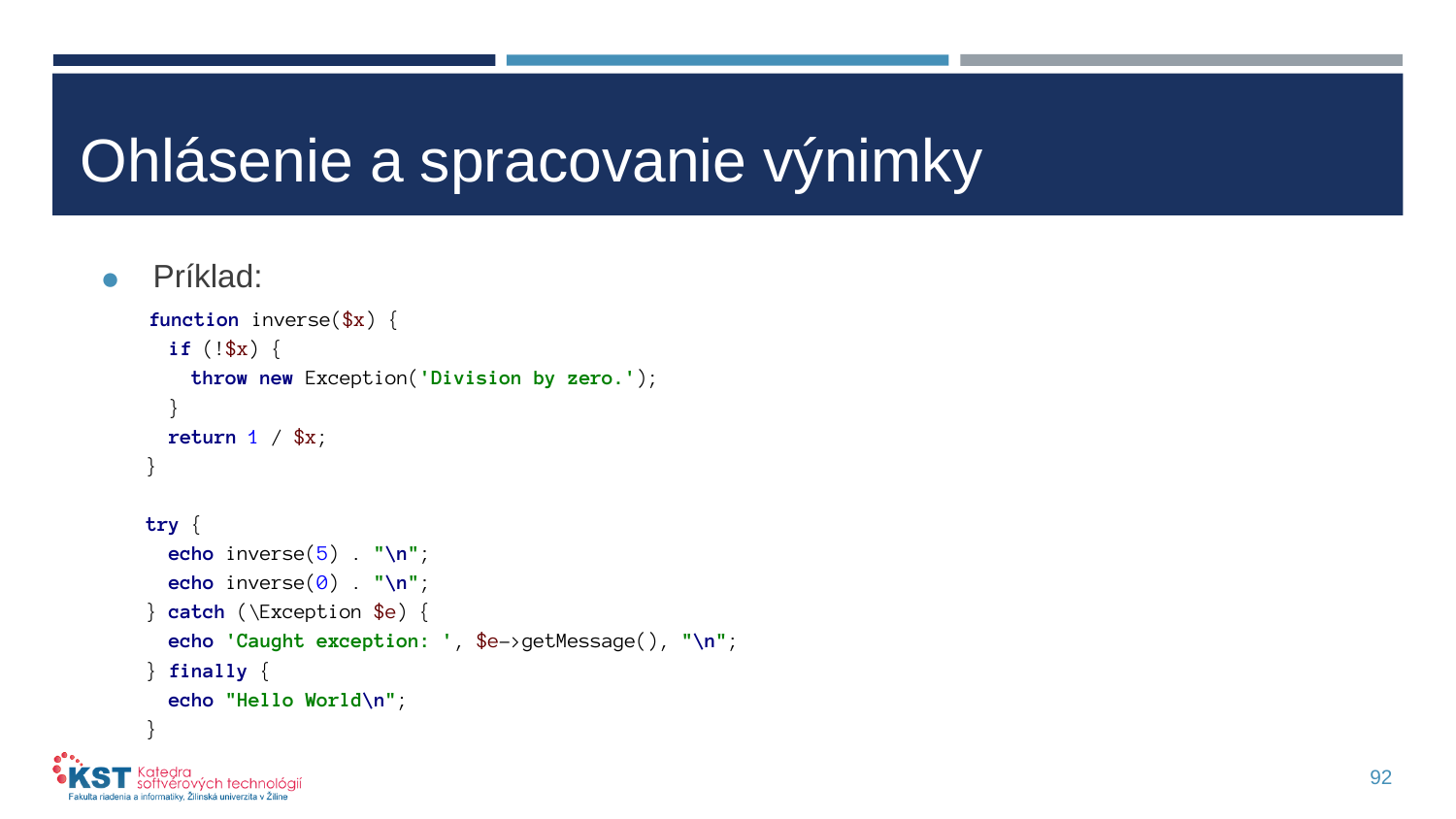

# Ohlásenie a spracovanie výnimky
Príklad:
    function inverse($x) {
      if (!$x) {
        throw new Exception('Division by zero.');
      }
      return 1 / $x;
    }
    try {
      echo inverse(5) . "\n";
      echo inverse(0) . "\n";
    } catch (\Exception $e) {
      echo 'Caught exception: ', $e->getMessage(), "\n";
    } finally {
      echo "Hello World\n";
    }

92